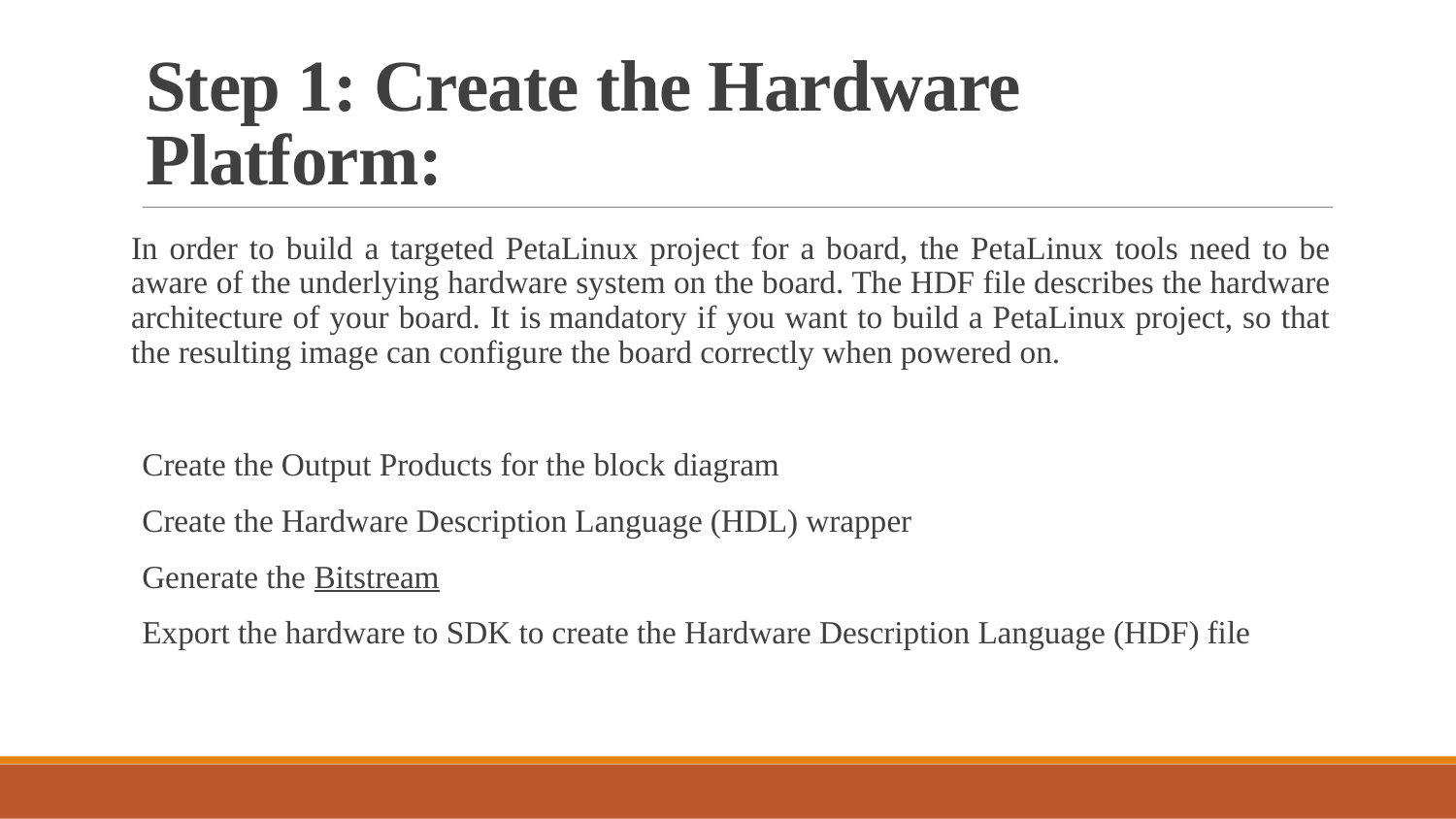

# Step 1: Create the Hardware Platform:
In order to build a targeted PetaLinux project for a board, the PetaLinux tools need to be aware of the underlying hardware system on the board. The HDF file describes the hardware architecture of your board. It is mandatory if you want to build a PetaLinux project, so that the resulting image can configure the board correctly when powered on.

Create the Output Products for the block diagram
Create the Hardware Description Language (HDL) wrapper
Generate the Bitstream
Export the hardware to SDK to create the Hardware Description Language (HDF) file